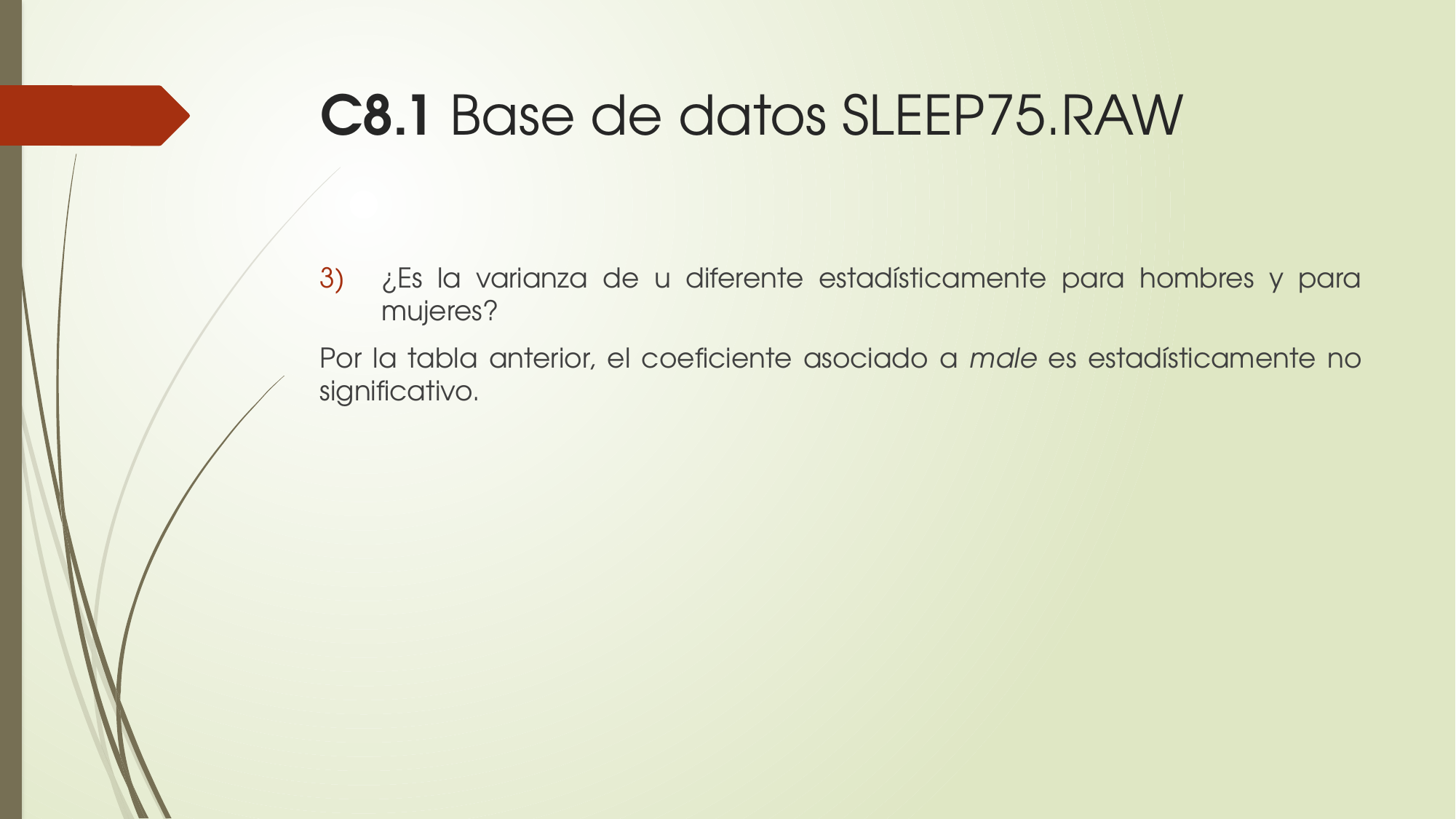

# C8.1 Base de datos SLEEP75.RAW
¿Es la varianza de u diferente estadísticamente para hombres y para mujeres?
Por la tabla anterior, el coeficiente asociado a male es estadísticamente no significativo.